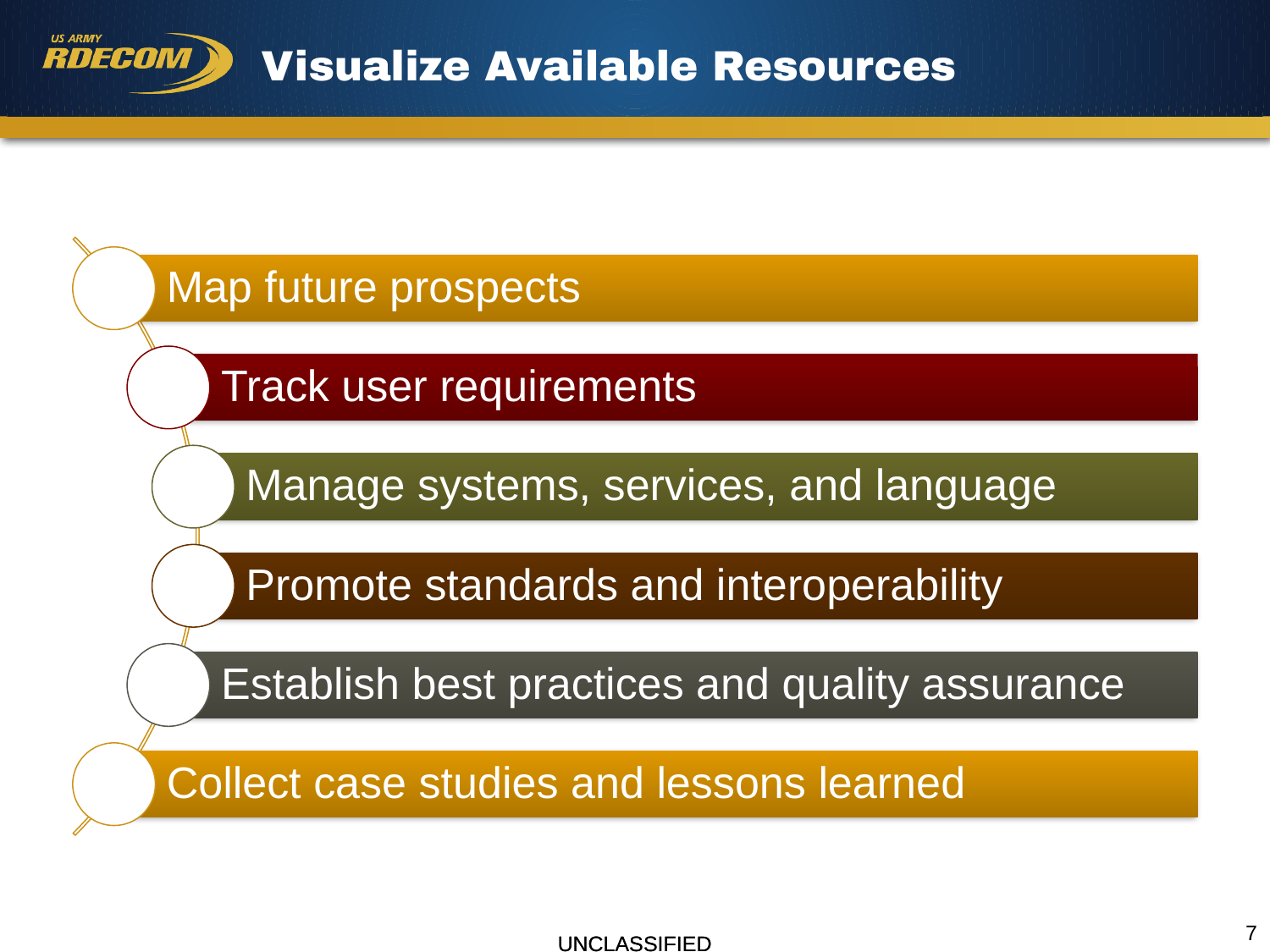

# Visualize Available Resources
Map future prospects
Track user requirements
Manage systems, services, and language
Promote standards and interoperability
Establish best practices and quality assurance
Collect case studies and lessons learned
7